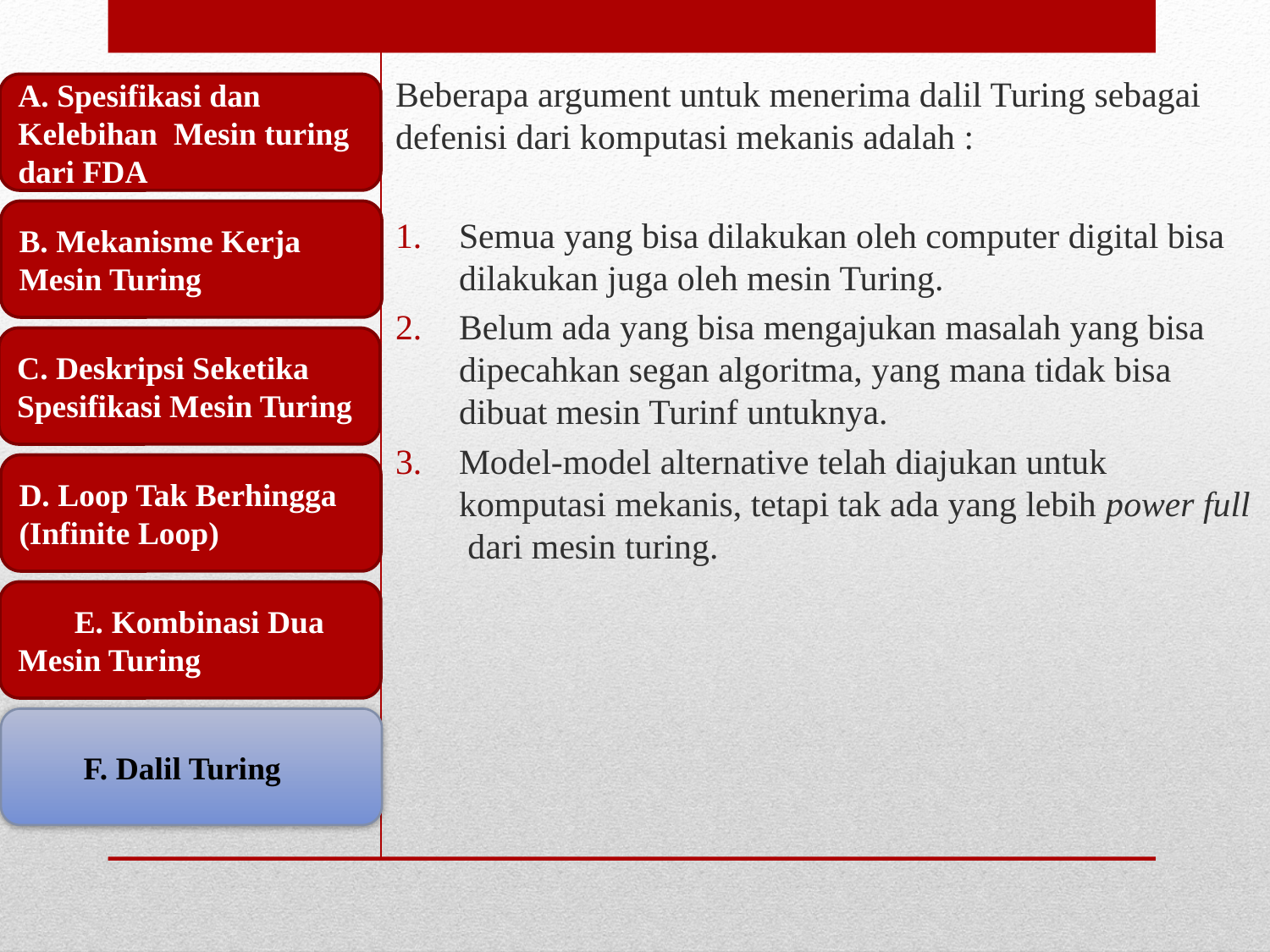

Beberapa argument untuk menerima dalil Turing sebagai defenisi dari komputasi mekanis adalah :

Semua yang bisa dilakukan oleh computer digital bisa dilakukan juga oleh mesin Turing.
Belum ada yang bisa mengajukan masalah yang bisa dipecahkan segan algoritma, yang mana tidak bisa dibuat mesin Turinf untuknya.
Model-model alternative telah diajukan untuk komputasi mekanis, tetapi tak ada yang lebih power full  dari mesin turing.

A. Spesifikasi dan Kelebihan  Mesin turing dari FDA
B. Mekanisme Kerja Mesin Turing
C. Deskripsi Seketika Spesifikasi Mesin Turing

D. Loop Tak Berhingga (Infinite Loop)
       E. Kombinasi Dua Mesin Turing
        F. Dalil Turing